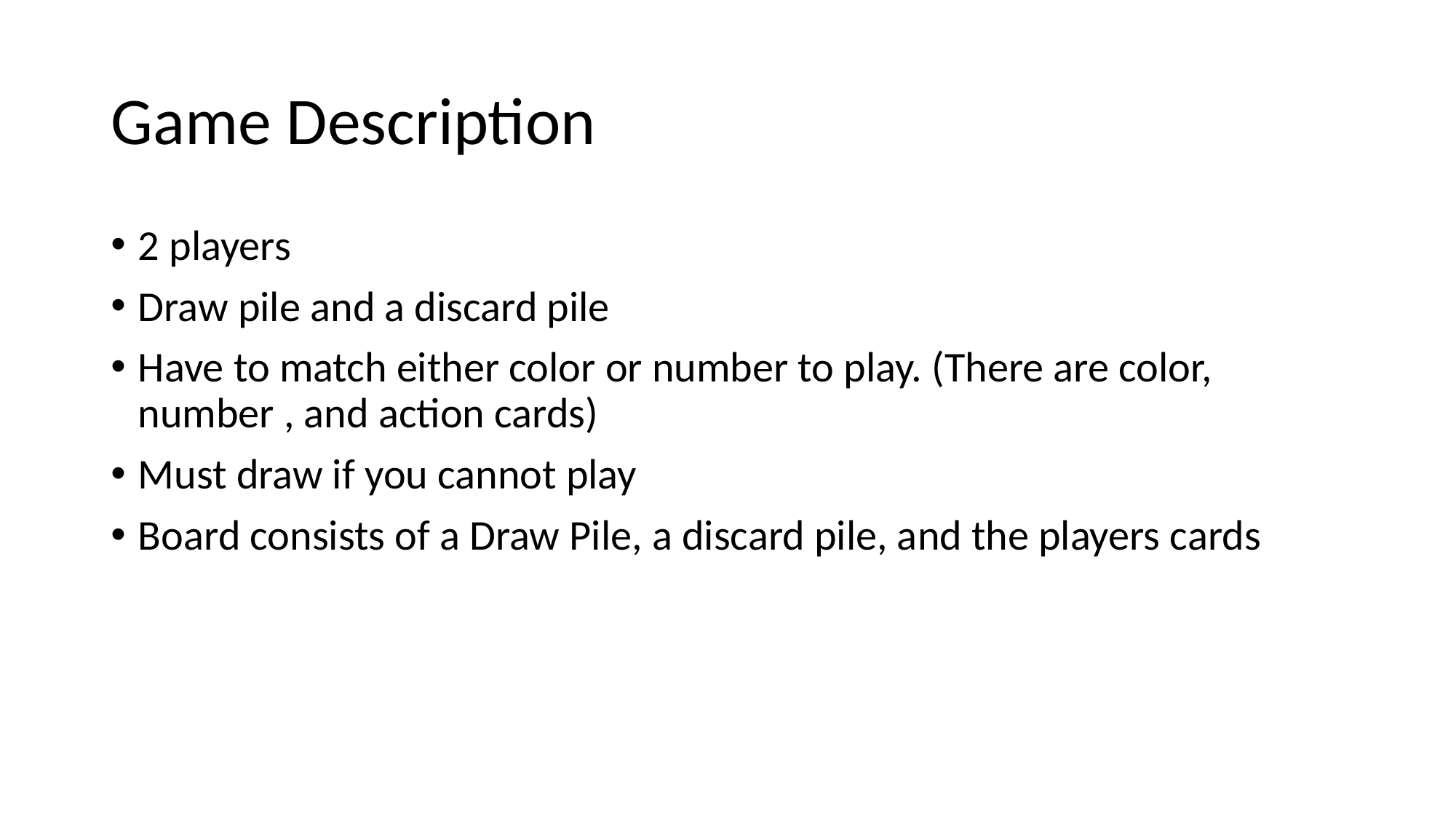

# Game Description
2 players
Draw pile and a discard pile
Have to match either color or number to play. (There are color, number , and action cards)
Must draw if you cannot play
Board consists of a Draw Pile, a discard pile, and the players cards